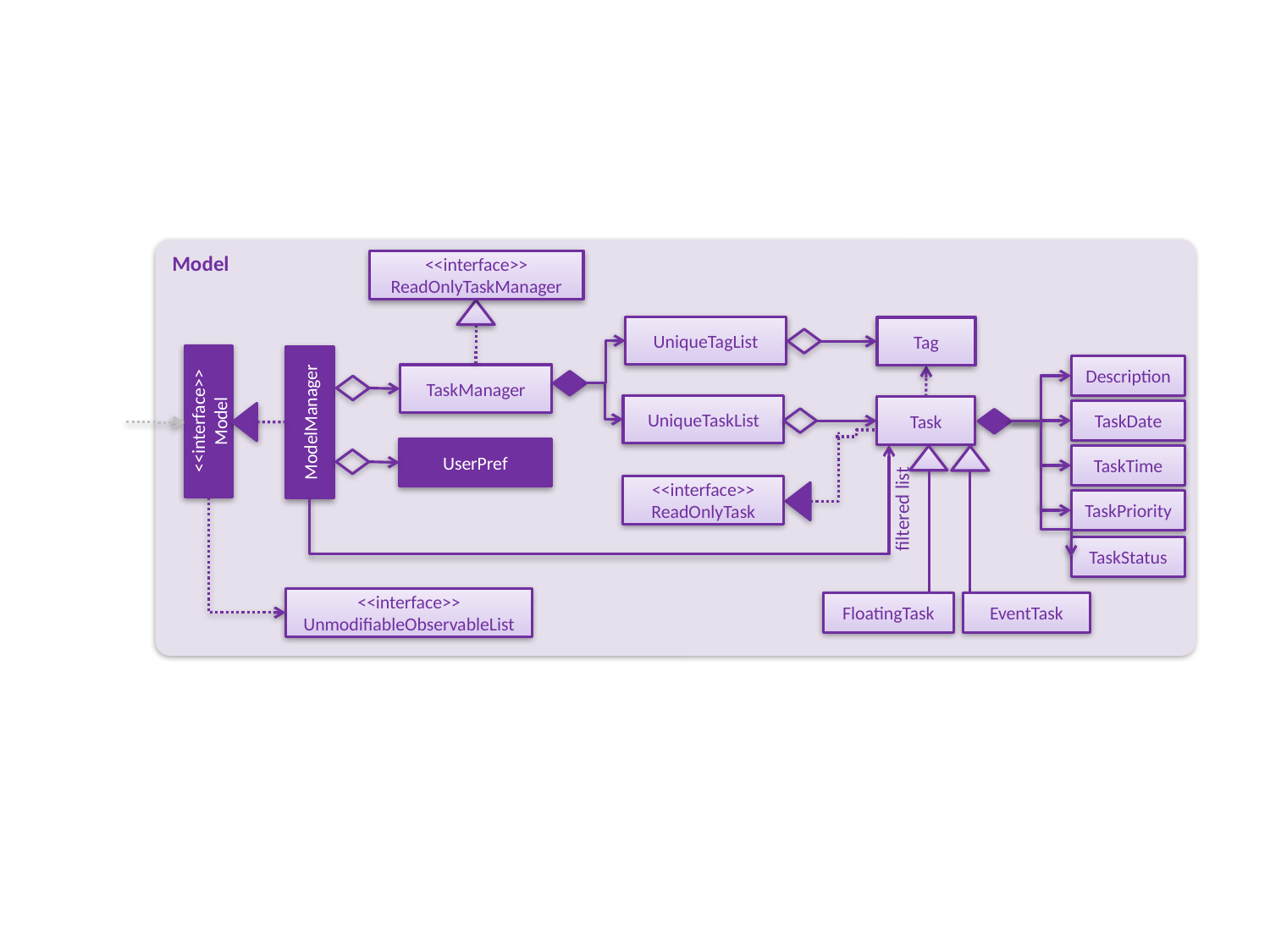

Model
<<interface>>
ReadOnlyTaskManager

UniqueTagList
Tag

Description
TaskManager

UniqueTaskList
Task
<<interface>>
Model
ModelManager
TaskDate

UserPref
TaskTime

<<interface>>
ReadOnlyTask

TaskPriority
filtered list
TaskStatus
<<interface>>
UnmodifiableObservableList
FloatingTask
EventTask